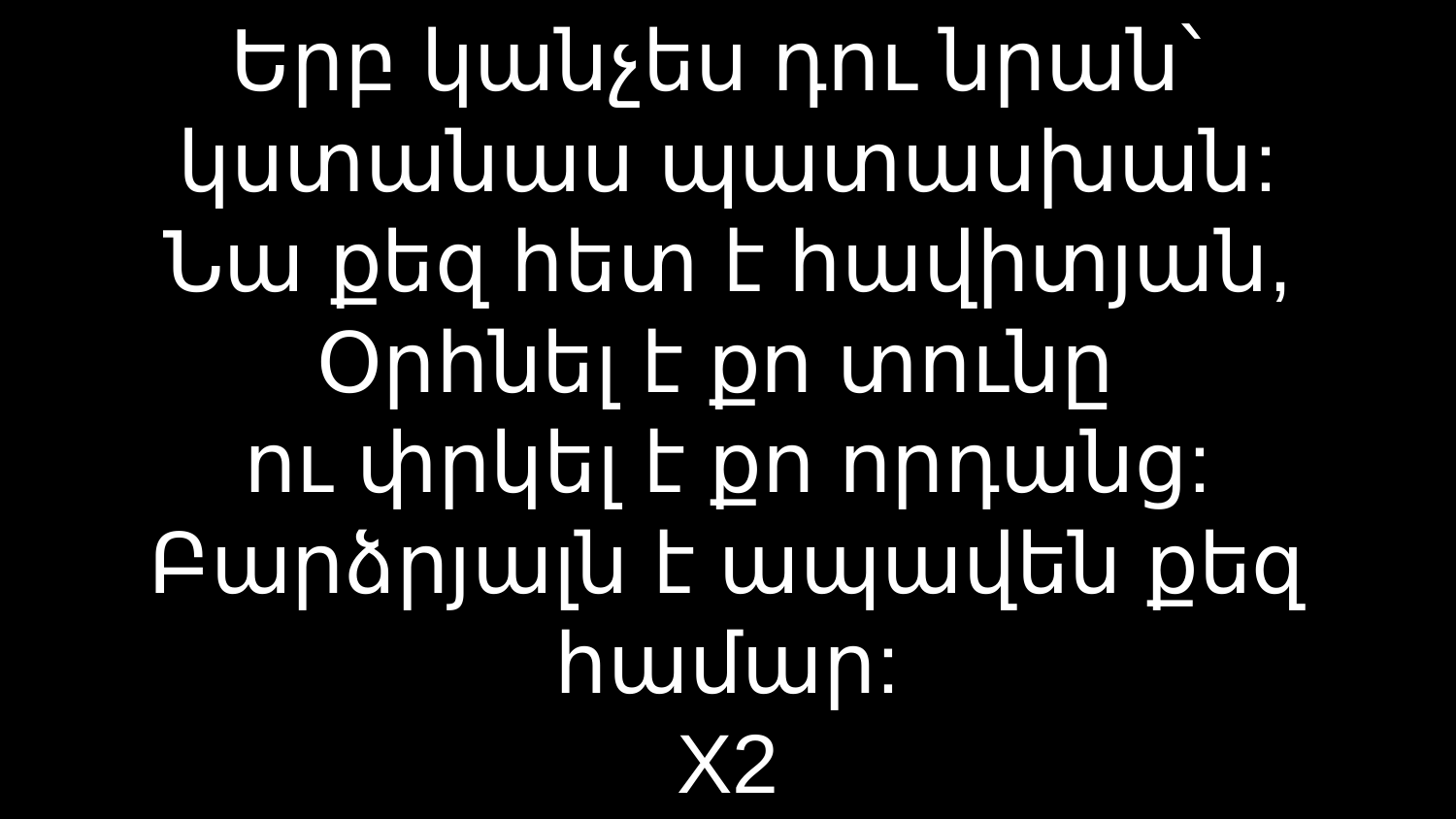

# Երբ կանչես դու նրան՝ կստանաս պատասխան: Նա քեզ հետ է հավիտյան, Օրհնել է քո տունը ու փրկել է քո որդանց: Բարձրյալն է ապավեն քեզ համար: X2